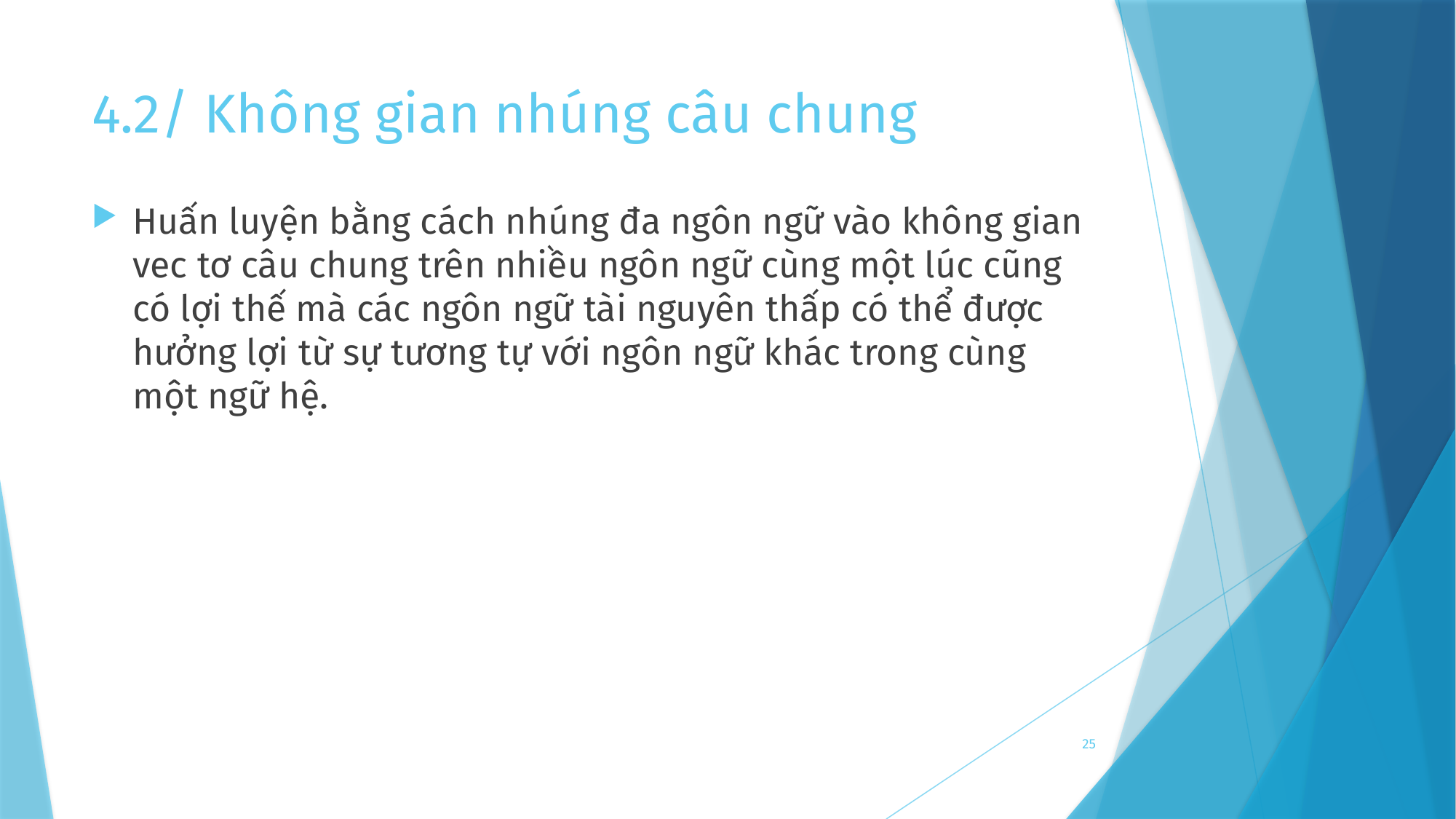

# 4.2/ Không gian nhúng câu chung
Huấn luyện bằng cách nhúng đa ngôn ngữ vào không gian vec tơ câu chung trên nhiều ngôn ngữ cùng một lúc cũng có lợi thế mà các ngôn ngữ tài nguyên thấp có thể được hưởng lợi từ sự tương tự với ngôn ngữ khác trong cùng một ngữ hệ.
25